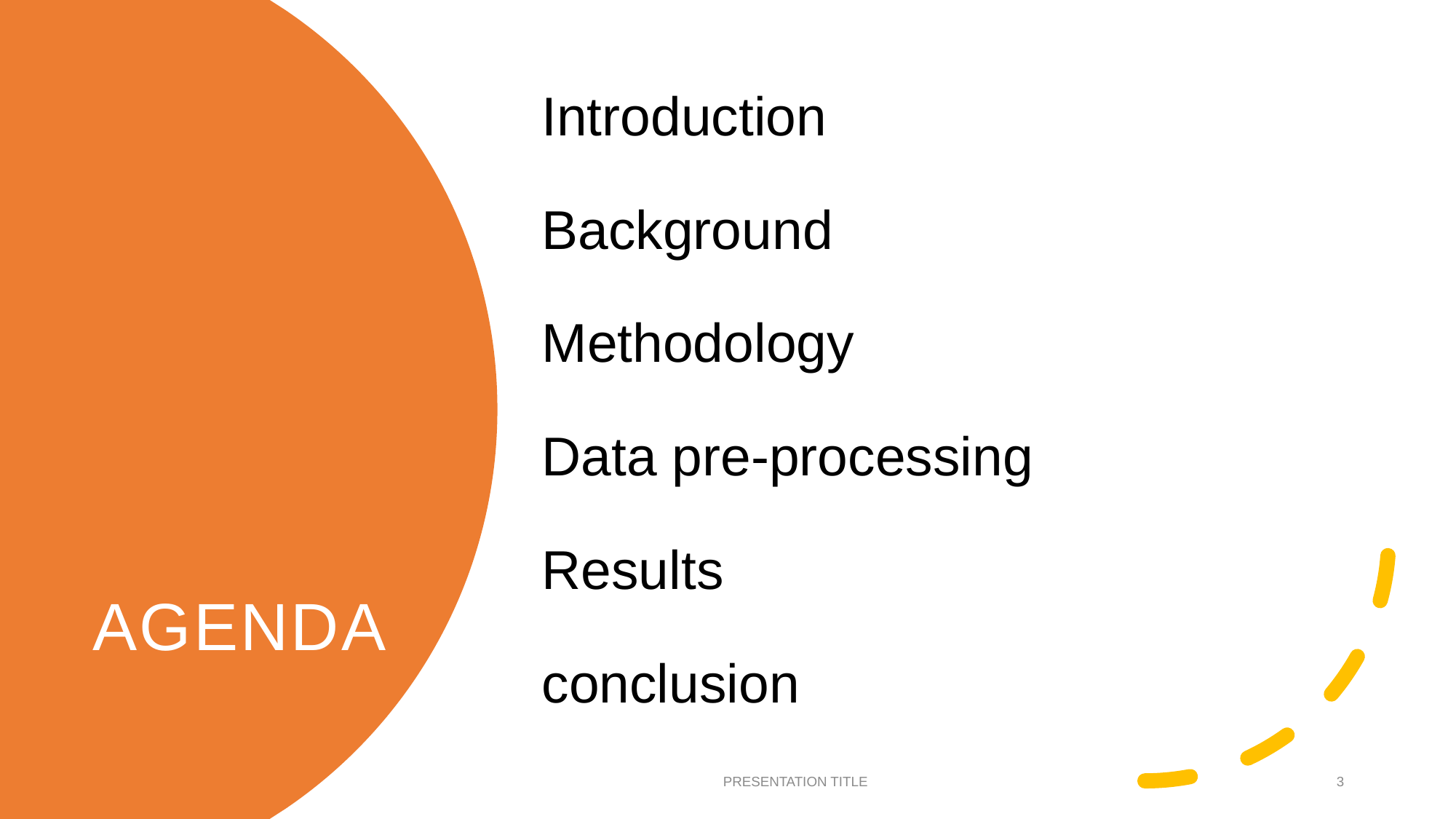

Introduction
Background
Methodology
Data pre-processing
Results
conclusion
# AGENDA

PRESENTATION TITLE
3